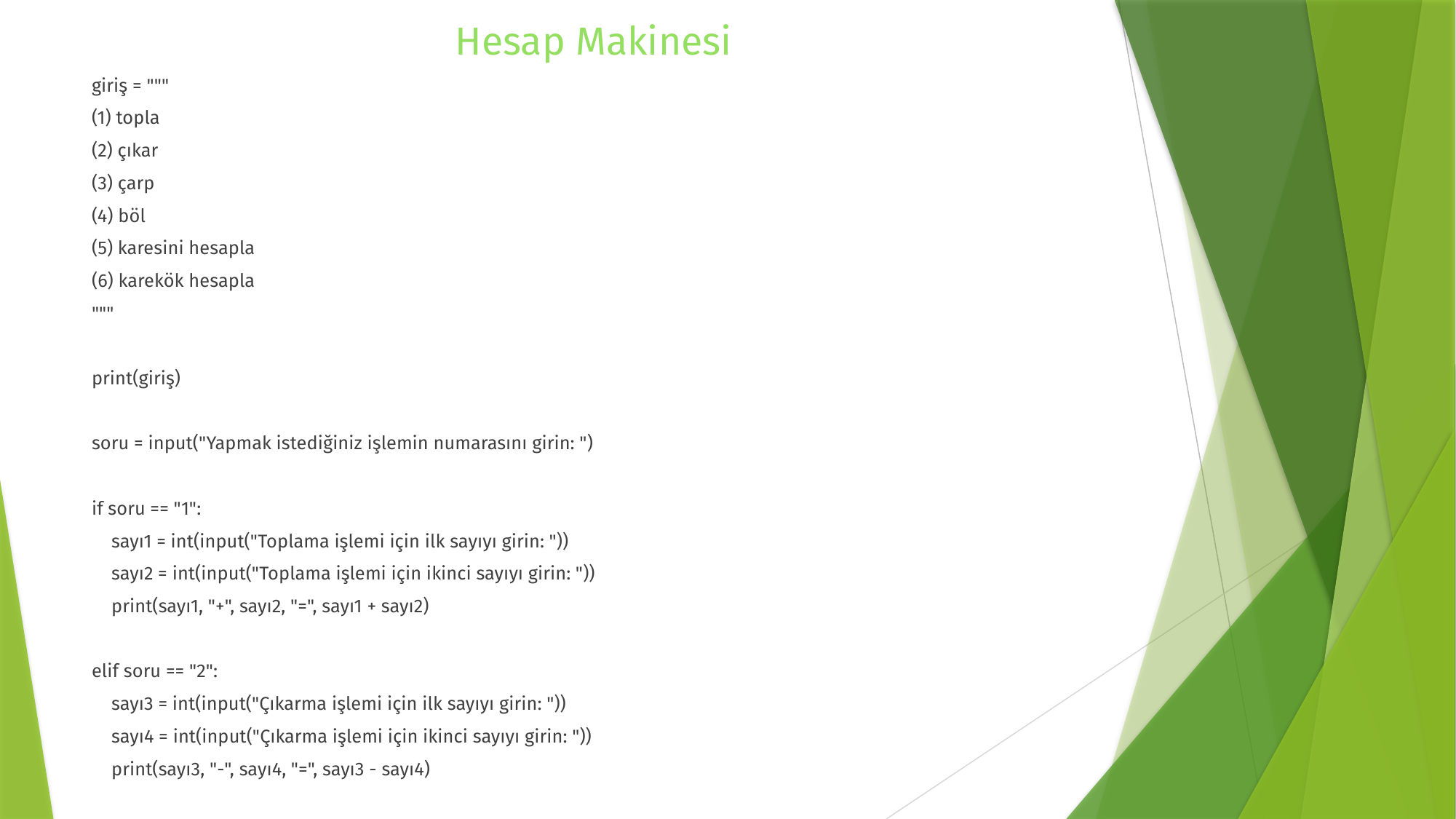

Hesap Makinesi
giriş = """
(1) topla
(2) çıkar
(3) çarp
(4) böl
(5) karesini hesapla
(6) karekök hesapla
"""

print(giriş)

soru = input("Yapmak istediğiniz işlemin numarasını girin: ")

if soru == "1":
    sayı1 = int(input("Toplama işlemi için ilk sayıyı girin: "))
    sayı2 = int(input("Toplama işlemi için ikinci sayıyı girin: "))
    print(sayı1, "+", sayı2, "=", sayı1 + sayı2)

elif soru == "2":
    sayı3 = int(input("Çıkarma işlemi için ilk sayıyı girin: "))
    sayı4 = int(input("Çıkarma işlemi için ikinci sayıyı girin: "))
    print(sayı3, "-", sayı4, "=", sayı3 - sayı4)